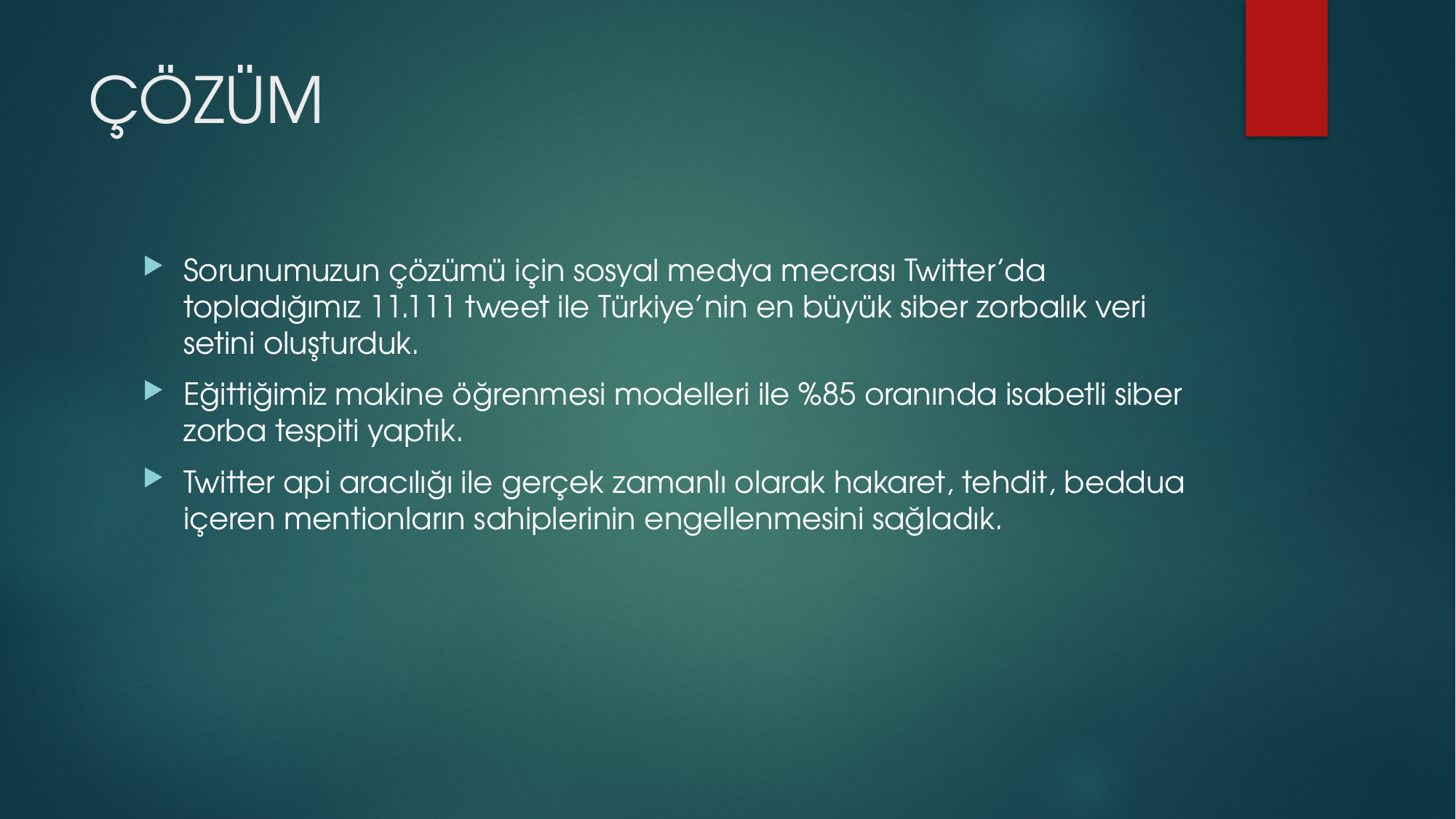

# ÇÖZÜM
Sorunumuzun çözümü için sosyal medya mecrası Twitter’da topladığımız 11.111 tweet ile Türkiye’nin en büyük siber zorbalık veri setini oluşturduk.
Eğittiğimiz makine öğrenmesi modelleri ile %85 oranında isabetli siber zorba tespiti yaptık.
Twitter api aracılığı ile gerçek zamanlı olarak hakaret, tehdit, beddua içeren mentionların sahiplerinin engellenmesini sağladık.